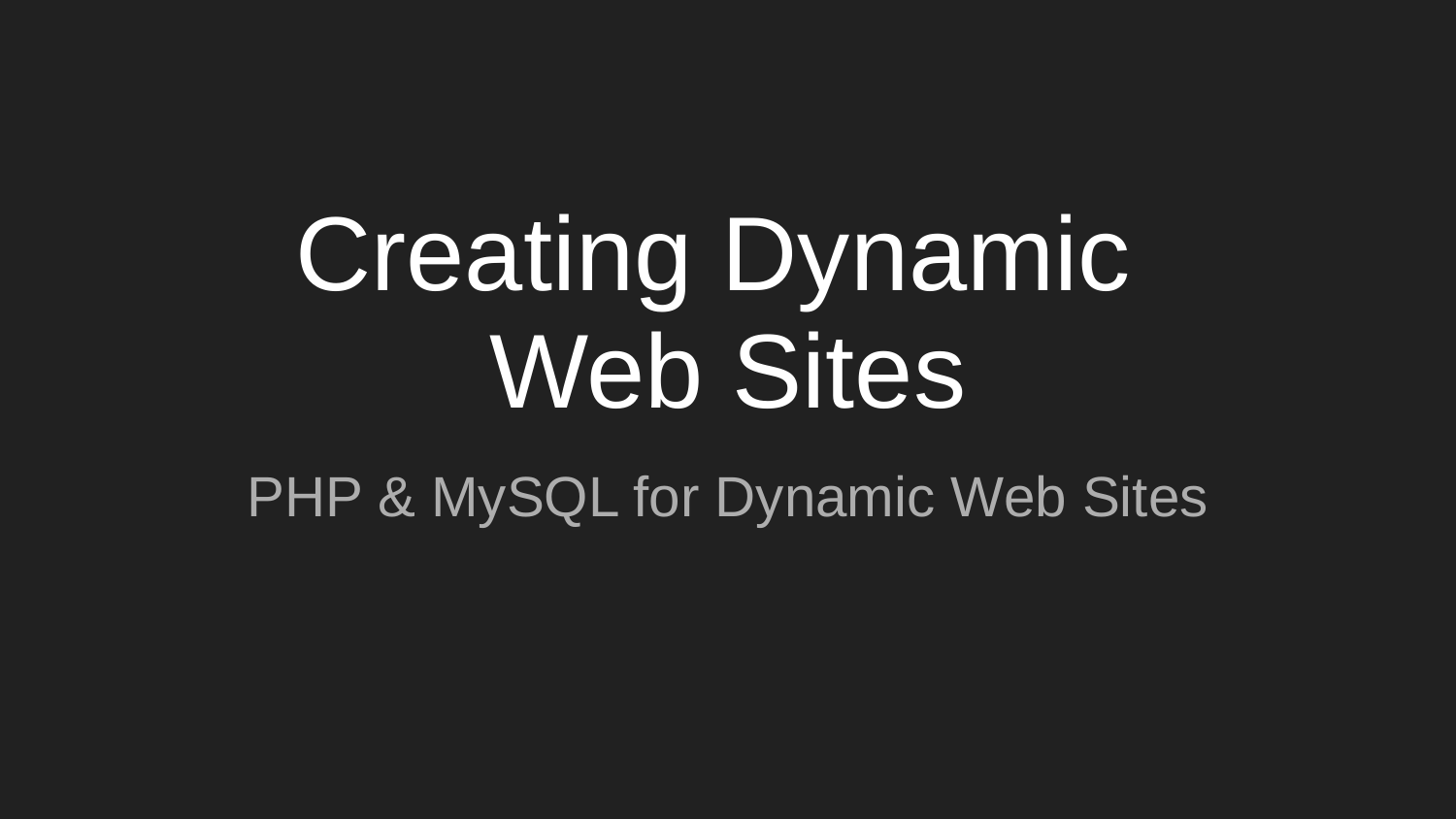

# Creating Dynamic
Web Sites
PHP & MySQL for Dynamic Web Sites